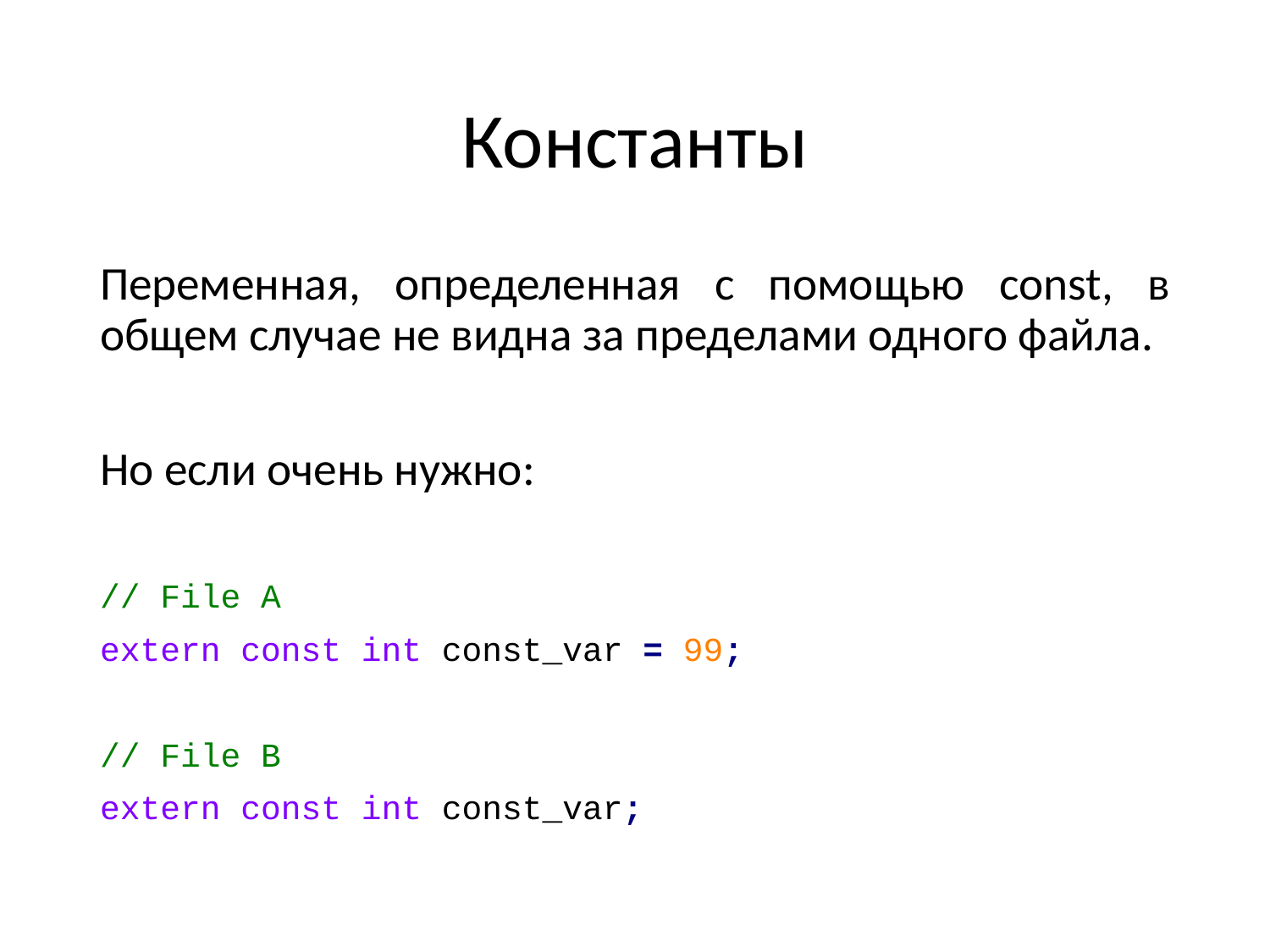

# Константы
Переменная, определенная с помощью const, в общем случае не видна за пределами одного файла.

Но если очень нужно:

// File A
extern const int const_var = 99;

// File B
extern const int const_var;